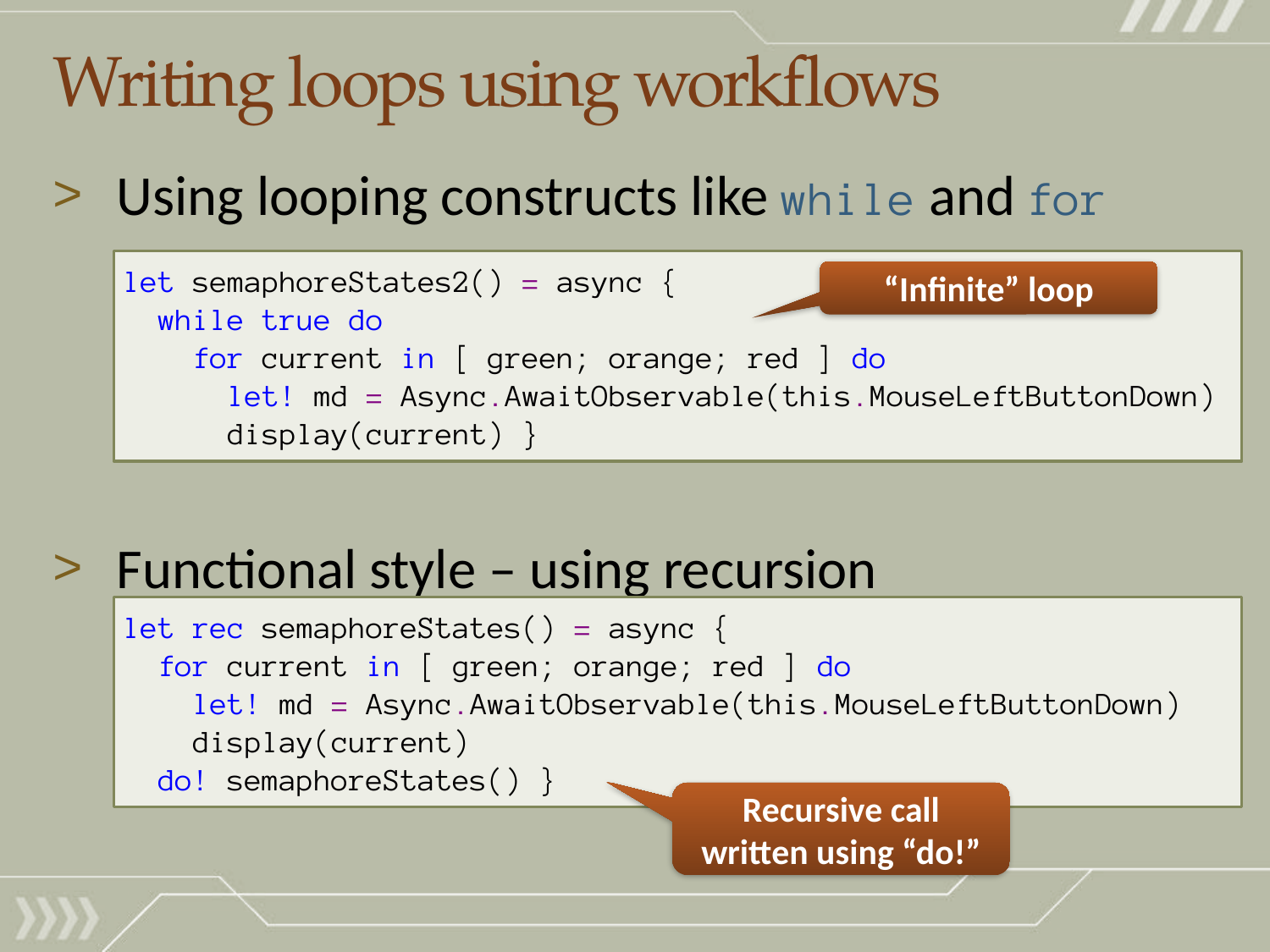

# Writing loops using workflows
Using looping constructs like while and for

Functional style – using recursion
let semaphoreStates2() = async {
  while true do
    for current in [ green; orange; red ] do
      let! md = Async.AwaitObservable(this.MouseLeftButtonDown)
      display(current) }
“Infinite” loop
let rec semaphoreStates() = async {
  for current in [ green; orange; red ] do
    let! md = Async.AwaitObservable(this.MouseLeftButtonDown)
    display(current)
  do! semaphoreStates() }
Recursive call written using “do!”